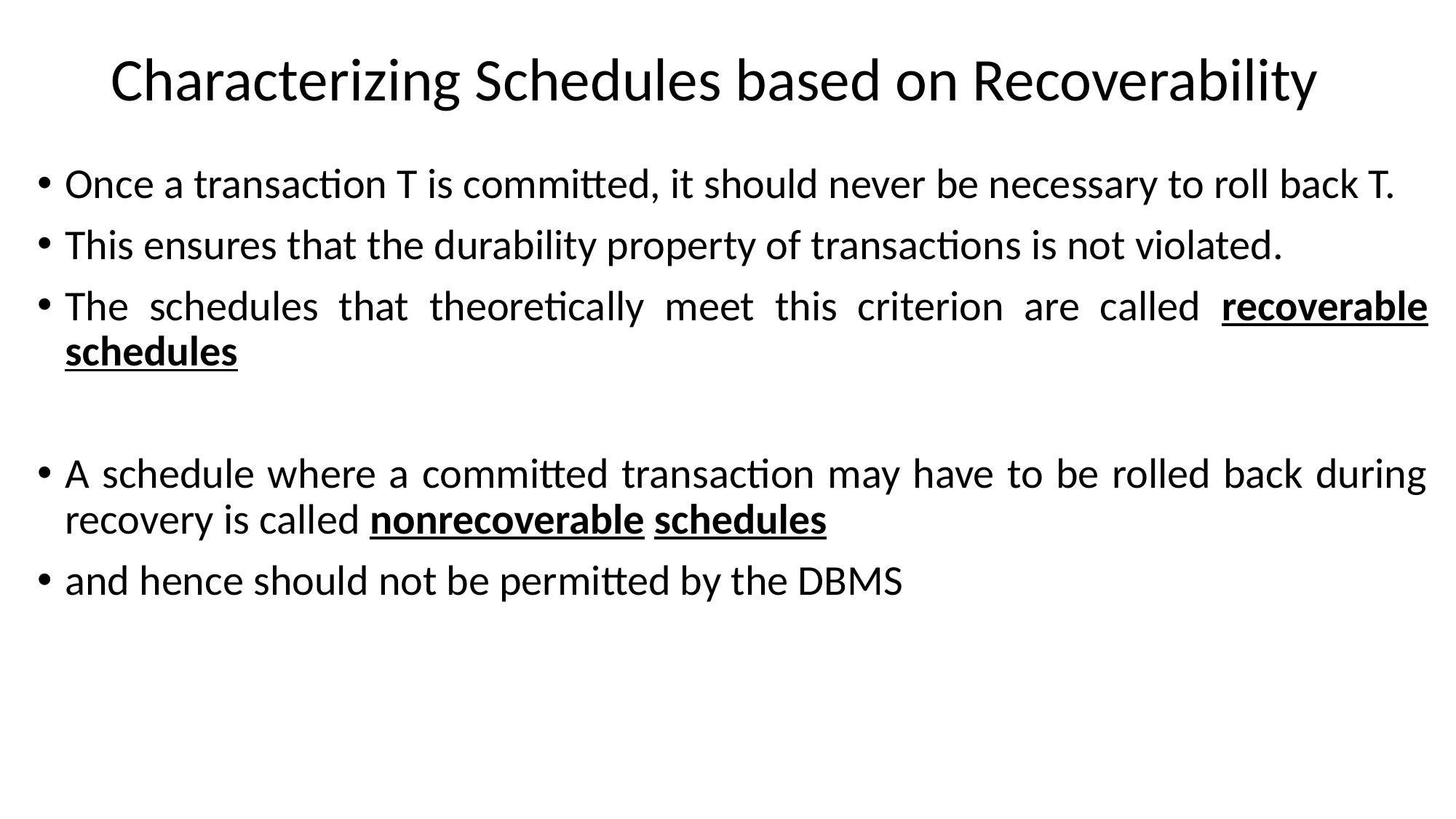

# Characterizing Schedules based on Recoverability
Once a transaction T is committed, it should never be necessary to roll back T.
This ensures that the durability property of transactions is not violated.
The schedules that theoretically meet this criterion are called recoverable schedules

A schedule where a committed transaction may have to be rolled back during recovery is called nonrecoverable schedules
and hence should not be permitted by the DBMS